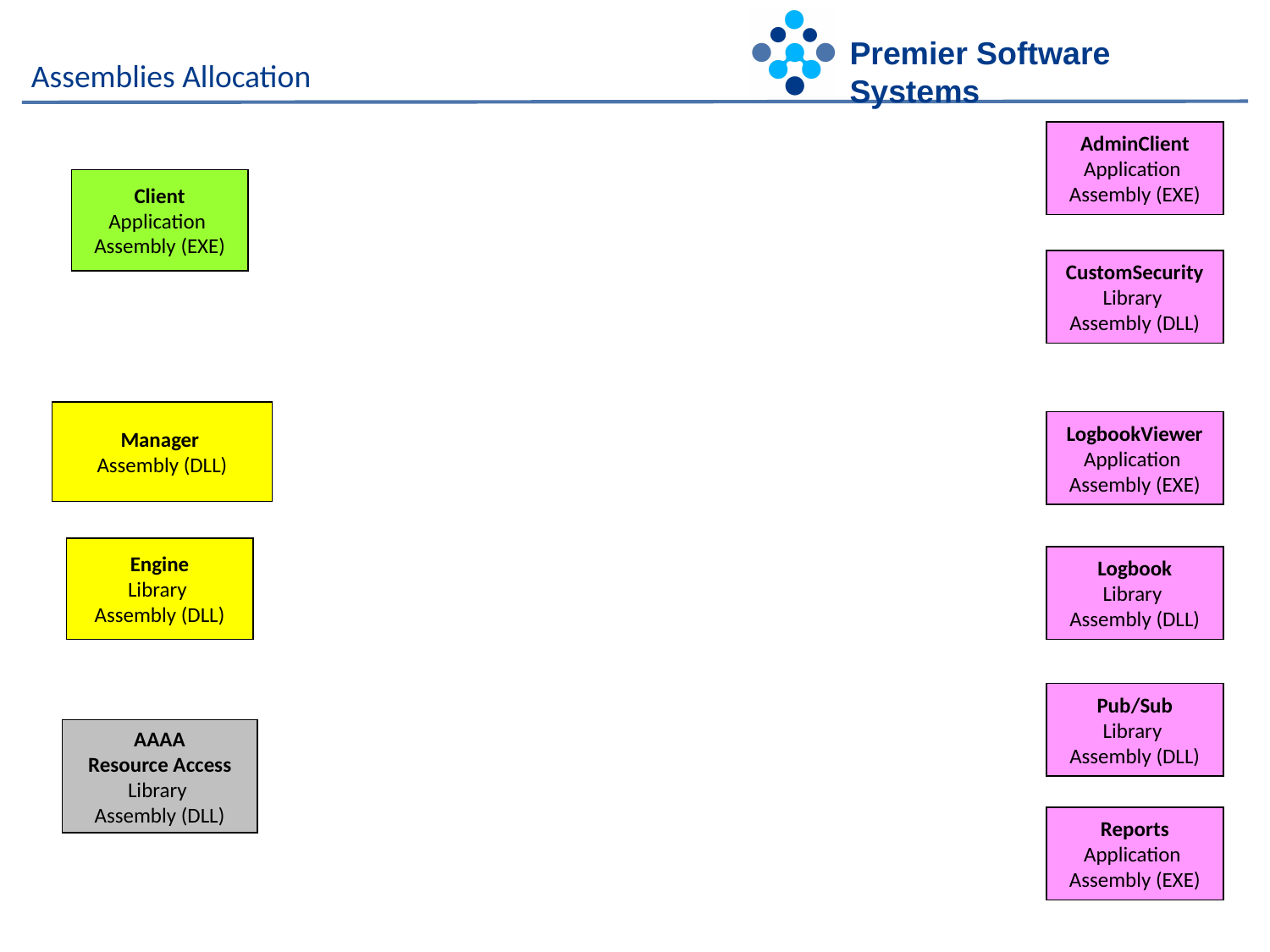

# Assemblies Allocation
AdminClient
Application
Assembly (EXE)
Client
Application
Assembly (EXE)
CustomSecurity
Library
Assembly (DLL)
Manager
Assembly (DLL)
LogbookViewer
Application
Assembly (EXE)
Engine
Library
Assembly (DLL)
Logbook
Library
Assembly (DLL)
Pub/Sub
Library
Assembly (DLL)
AAAA
Resource Access
Library
Assembly (DLL)
Reports
Application
Assembly (EXE)